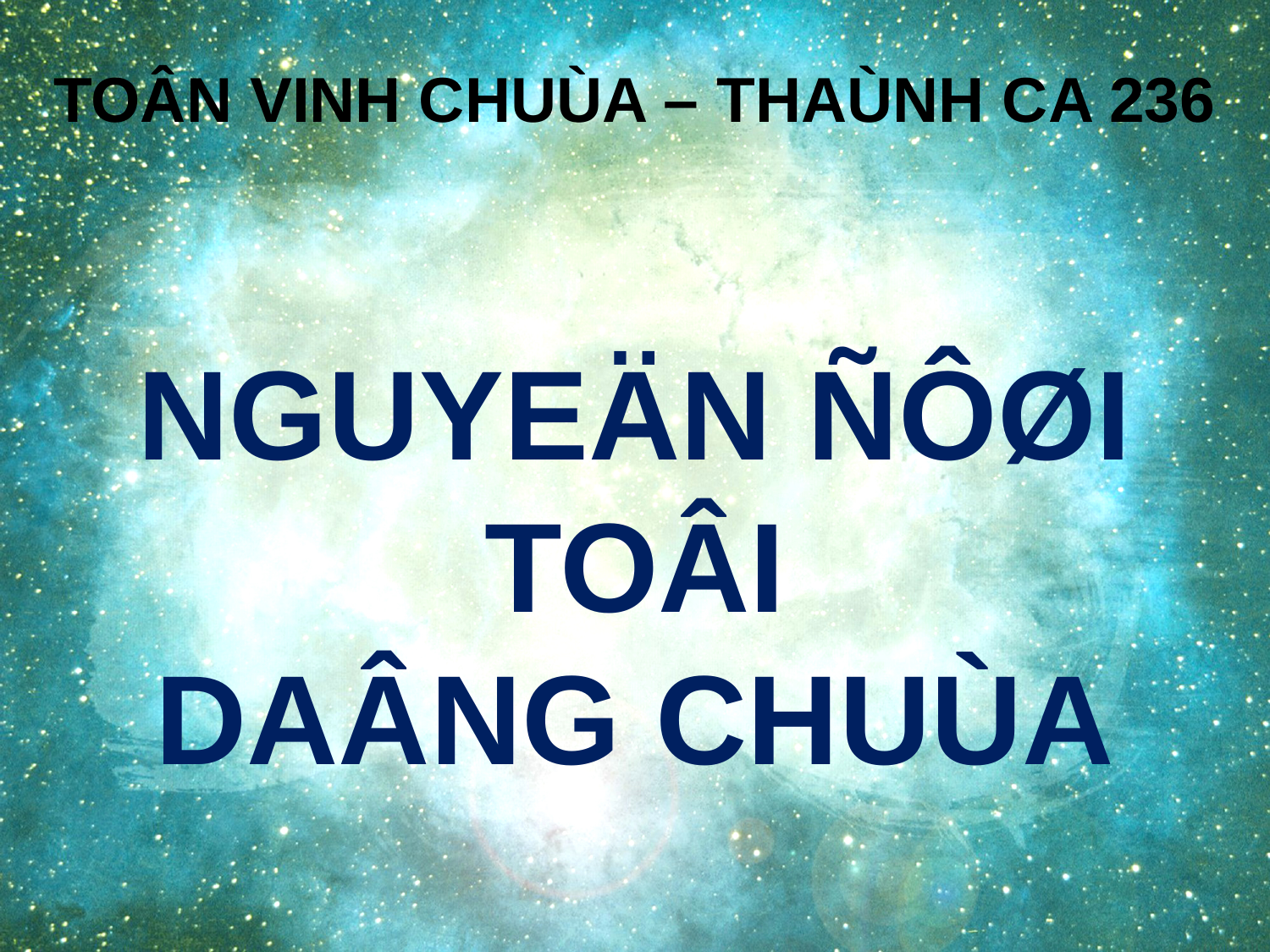

TOÂN VINH CHUÙA – THAÙNH CA 236
NGUYEÄN ÑÔØI TOÂI
DAÂNG CHUÙA